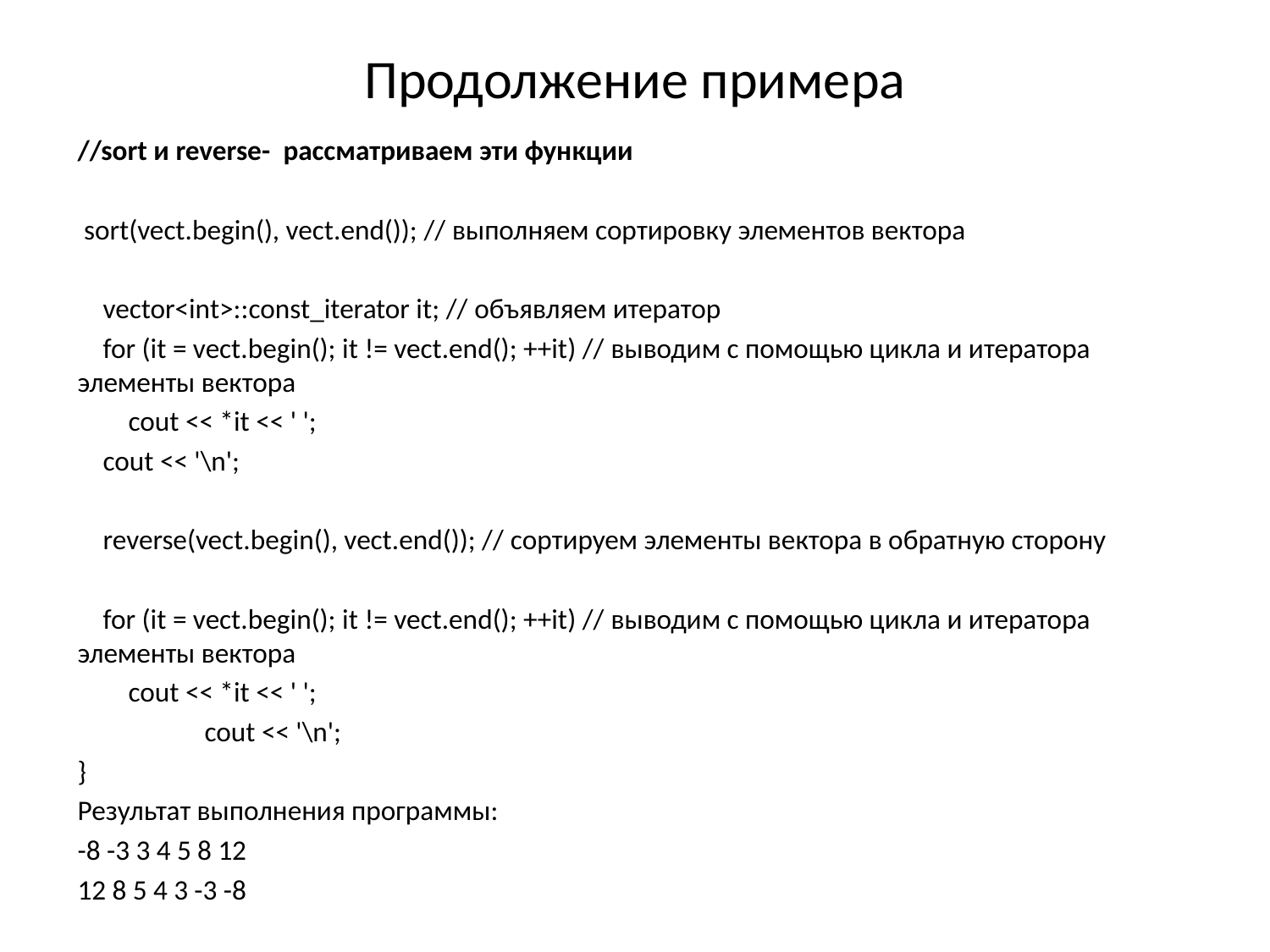

# Продолжение примера
//sort и reverse-  рассматриваем эти функции

 sort(vect.begin(), vect.end()); // выполняем сортировку элементов вектора

    vector<int>::const_iterator it; // объявляем итератор
    for (it = vect.begin(); it != vect.end(); ++it) // выводим с помощью цикла и итератора элементы вектора
        cout << *it << ' ';
    cout << '\n';

    reverse(vect.begin(), vect.end()); // сортируем элементы вектора в обратную сторону

    for (it = vect.begin(); it != vect.end(); ++it) // выводим с помощью цикла и итератора элементы вектора
        cout << *it << ' ';
 	    cout << '\n';
}
Результат выполнения программы:
-8 -3 3 4 5 8 12
12 8 5 4 3 -3 -8